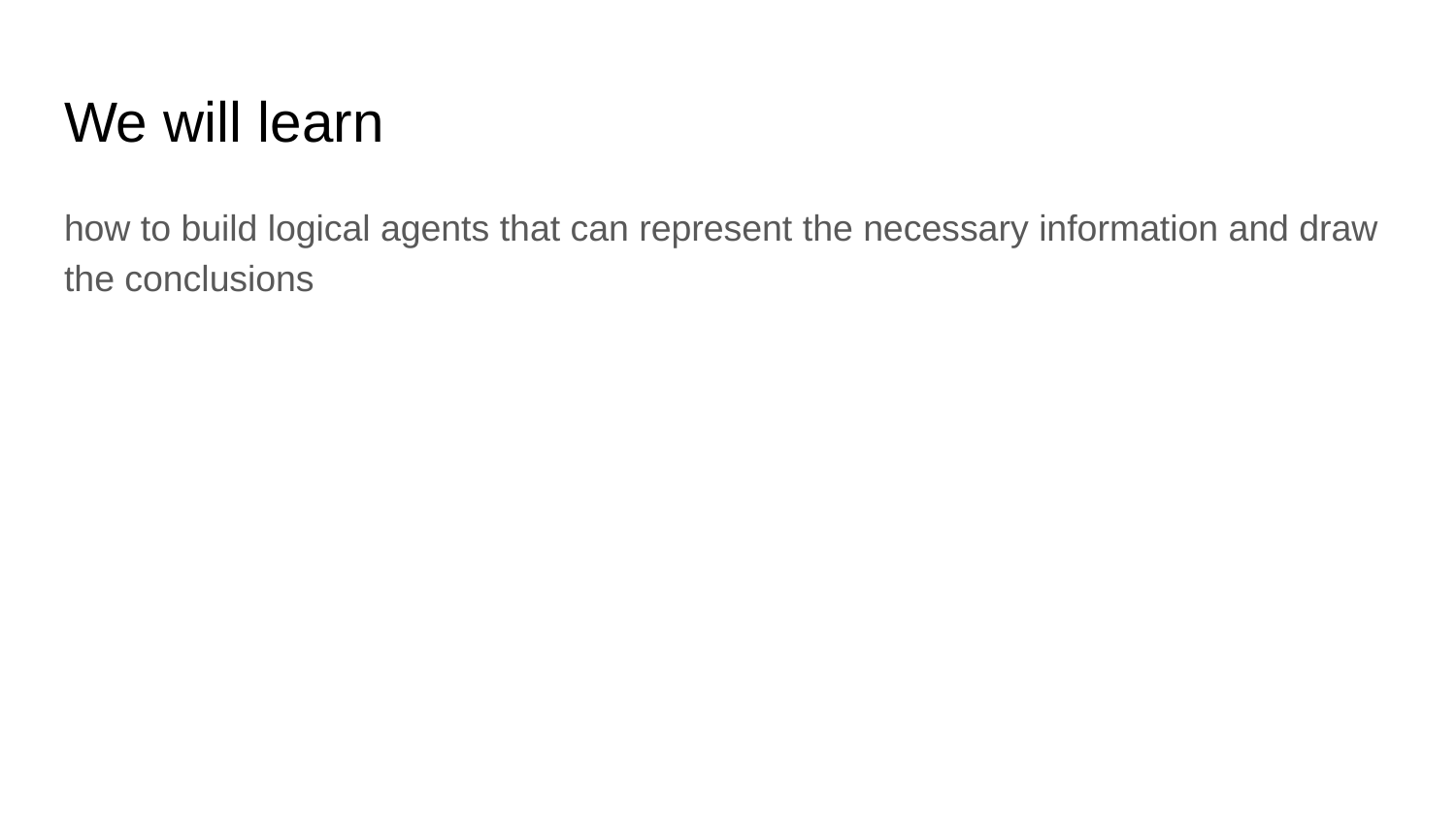

# We will learn
how to build logical agents that can represent the necessary information and draw the conclusions